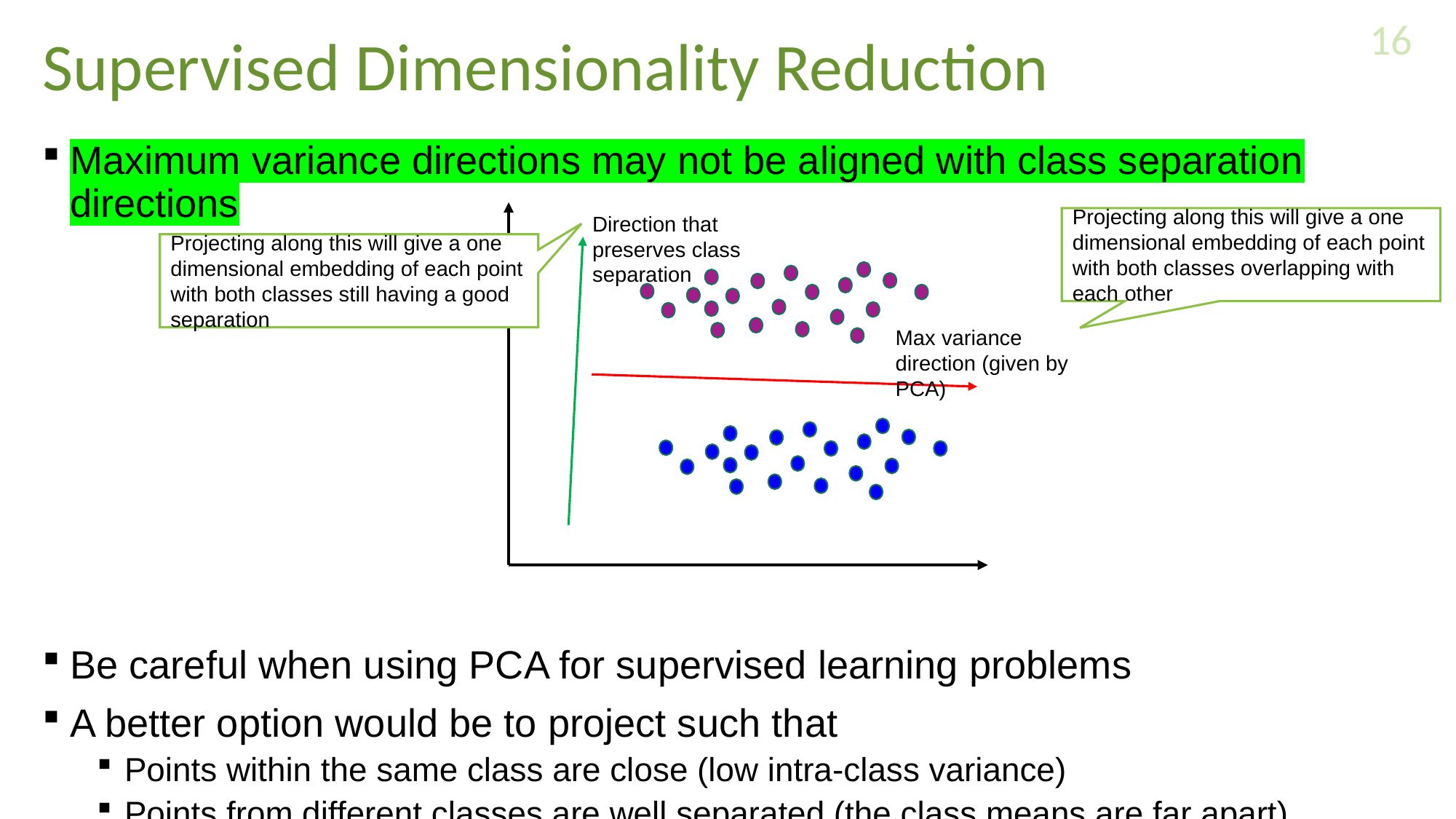

16
# Supervised Dimensionality Reduction
Maximum variance directions may not be aligned with class separation directions

Be careful when using PCA for supervised learning problems
A better option would be to project such that
Points within the same class are close (low intra-class variance)
Points from different classes are well separated (the class means are far apart)

Direction that preserves class separation
Projecting along this will give a one dimensional embedding of each point with both classes overlapping with each other
Projecting along this will give a one dimensional embedding of each point with both classes still having a good separation

Max variance direction (given by PCA)